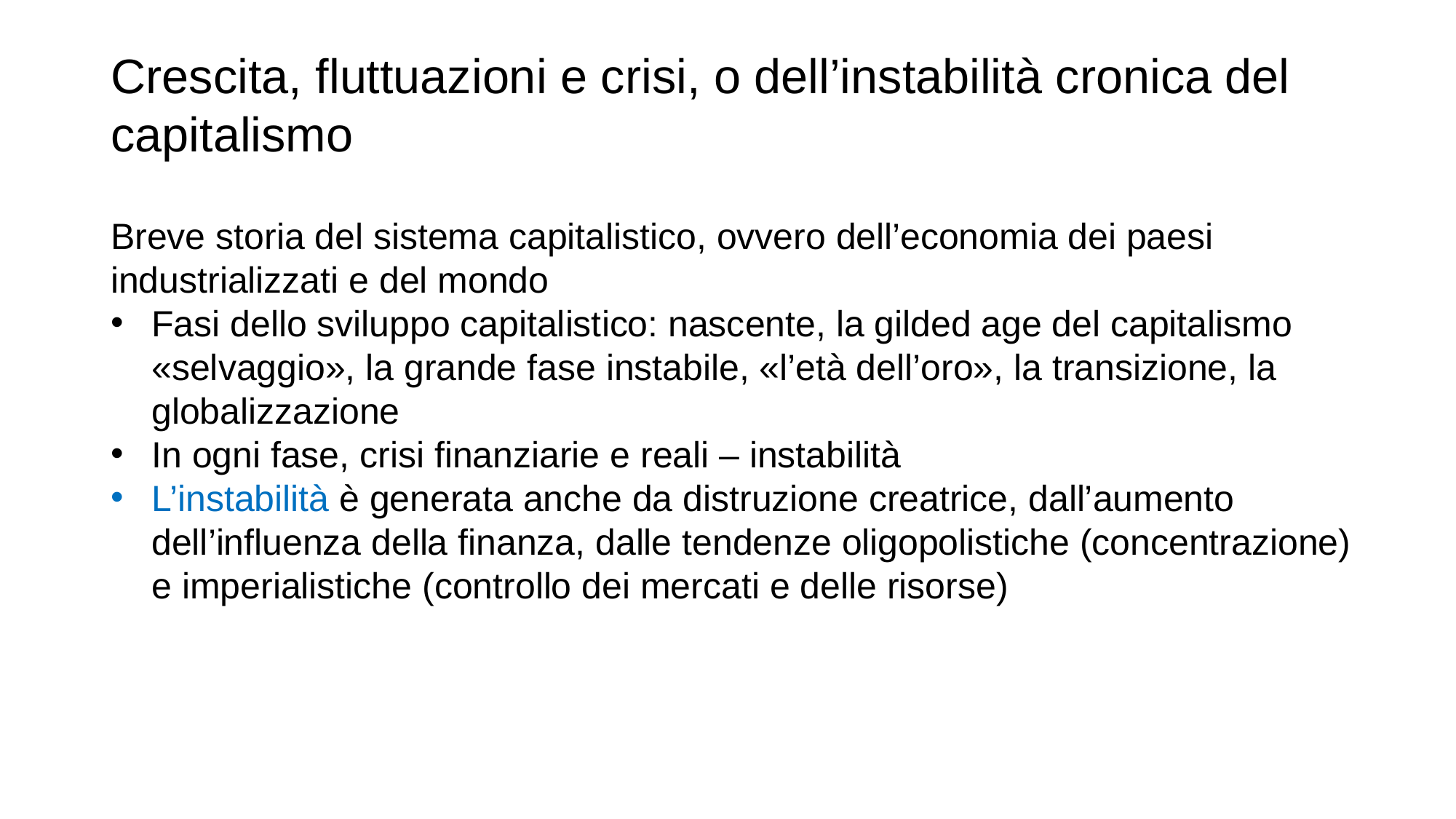

# Crescita, fluttuazioni e crisi, o dell’instabilità cronica del capitalismo
Breve storia del sistema capitalistico, ovvero dell’economia dei paesi industrializzati e del mondo
Fasi dello sviluppo capitalistico: nascente, la gilded age del capitalismo «selvaggio», la grande fase instabile, «l’età dell’oro», la transizione, la globalizzazione
In ogni fase, crisi finanziarie e reali – instabilità
L’instabilità è generata anche da distruzione creatrice, dall’aumento dell’influenza della finanza, dalle tendenze oligopolistiche (concentrazione) e imperialistiche (controllo dei mercati e delle risorse)